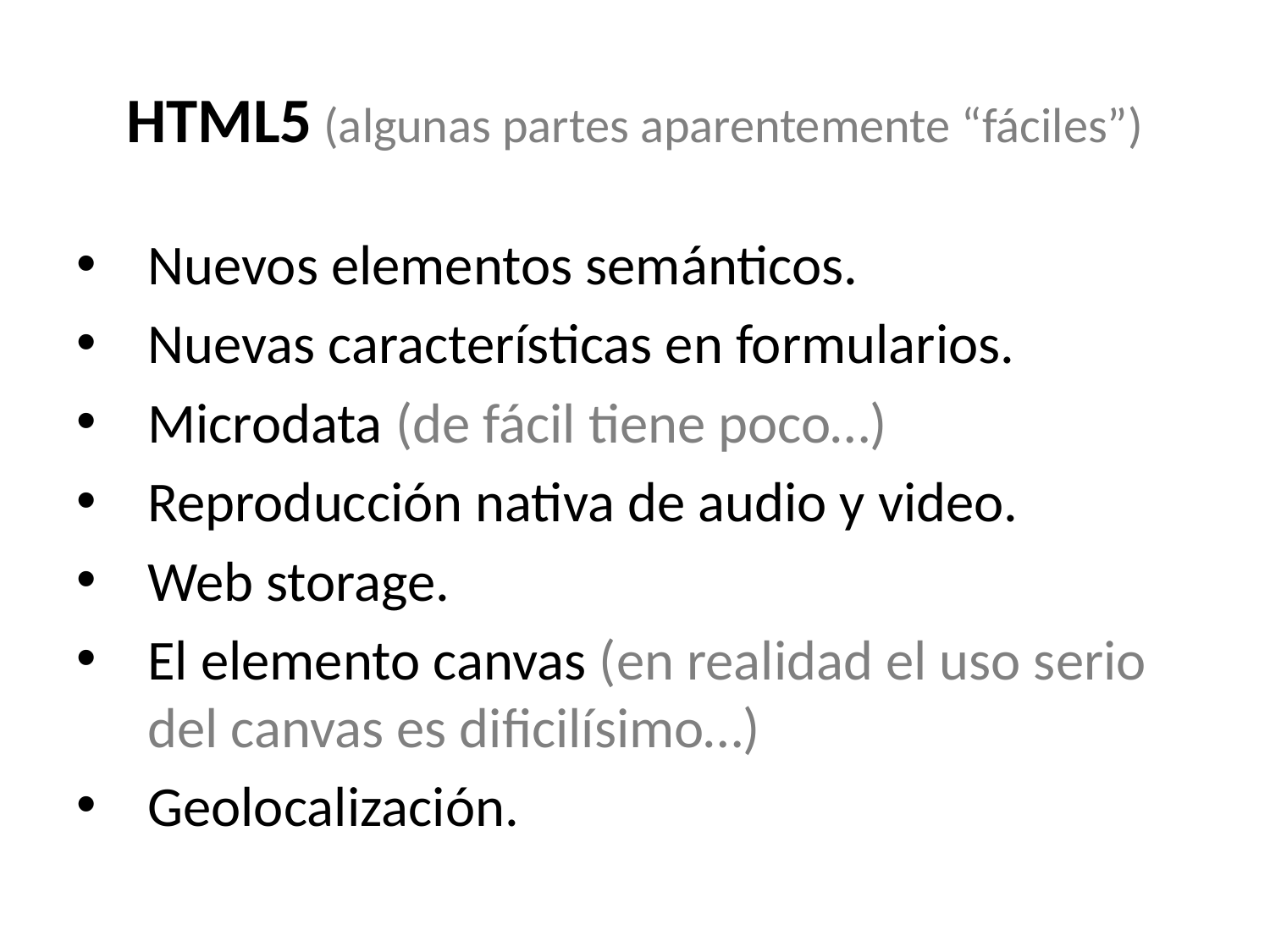

# HTML5 (algunas partes aparentemente “fáciles”)
Nuevos elementos semánticos.
Nuevas características en formularios.
Microdata (de fácil tiene poco…)
Reproducción nativa de audio y video.
Web storage.
El elemento canvas (en realidad el uso serio del canvas es dificilísimo…)
Geolocalización.